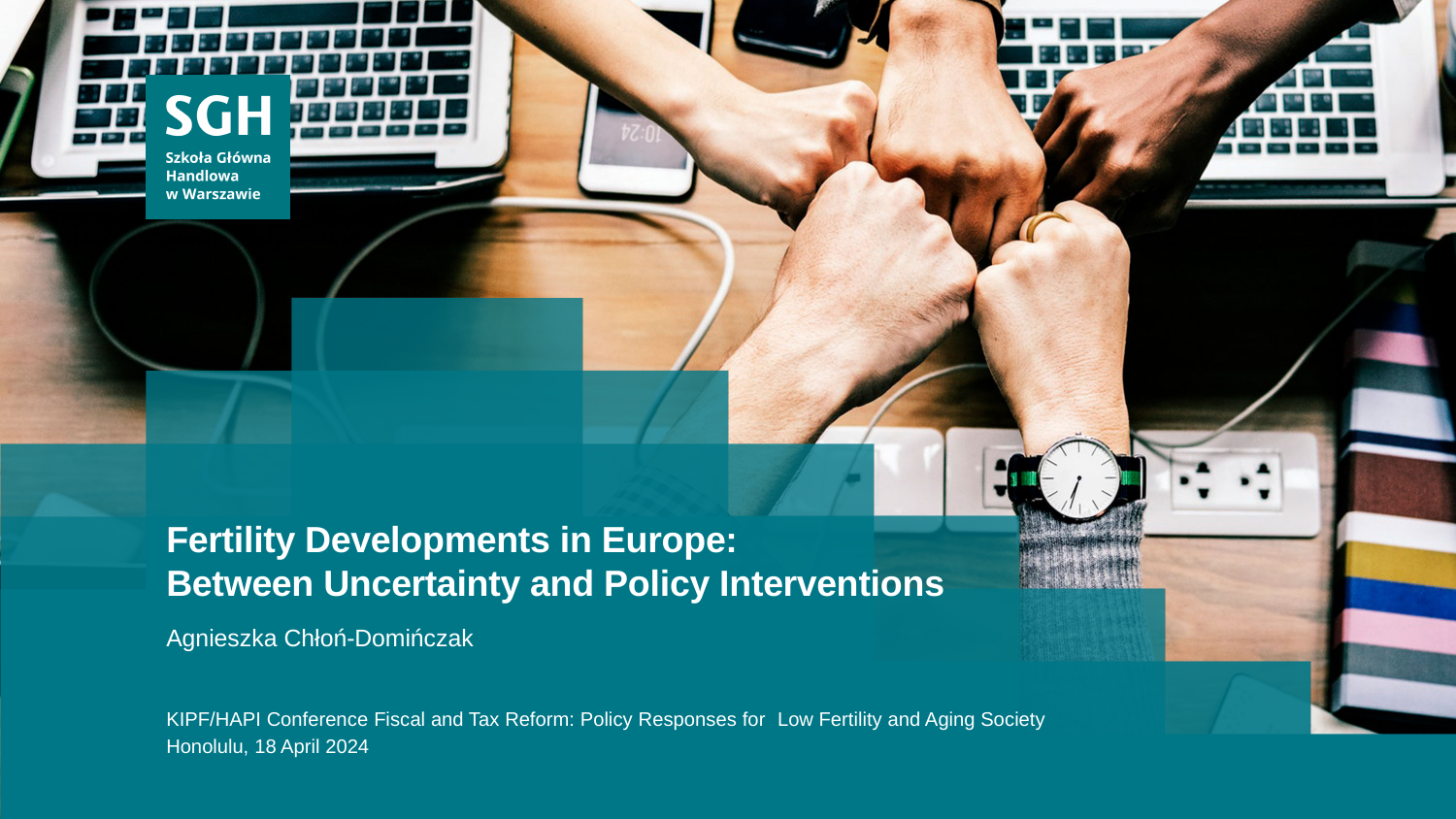

# Fertility Developments in Europe: Between Uncertainty and Policy Interventions
Agnieszka Chłoń-Domińczak

KIPF/HAPI Conference Fiscal and Tax Reform: Policy Responses for  Low Fertility and Aging Society
Honolulu, 18 April 2024